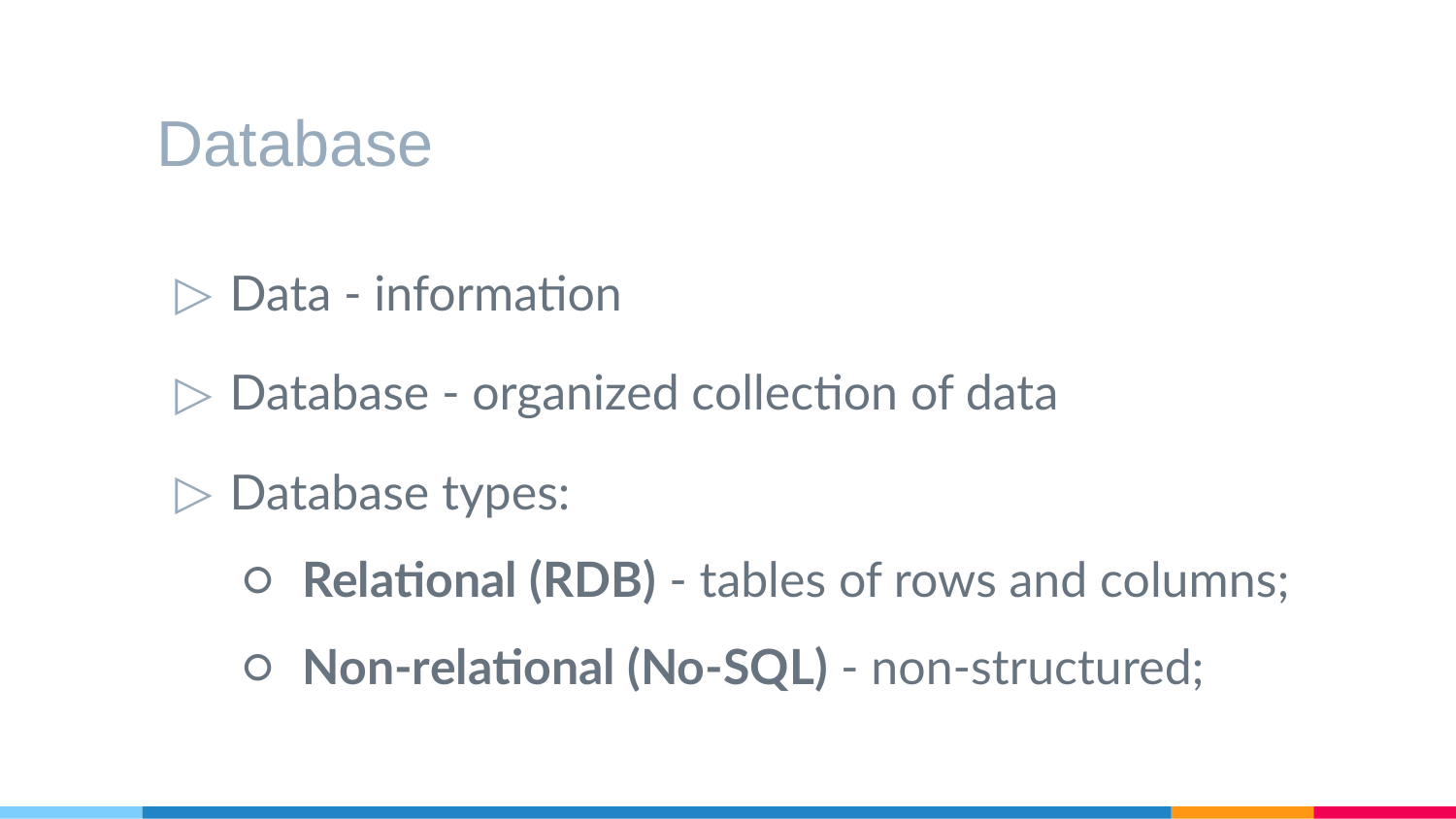

# Database
Data - information
Database - organized collection of data
Database types:
Relational (RDB) - tables of rows and columns;
Non-relational (No-SQL) - non-structured;